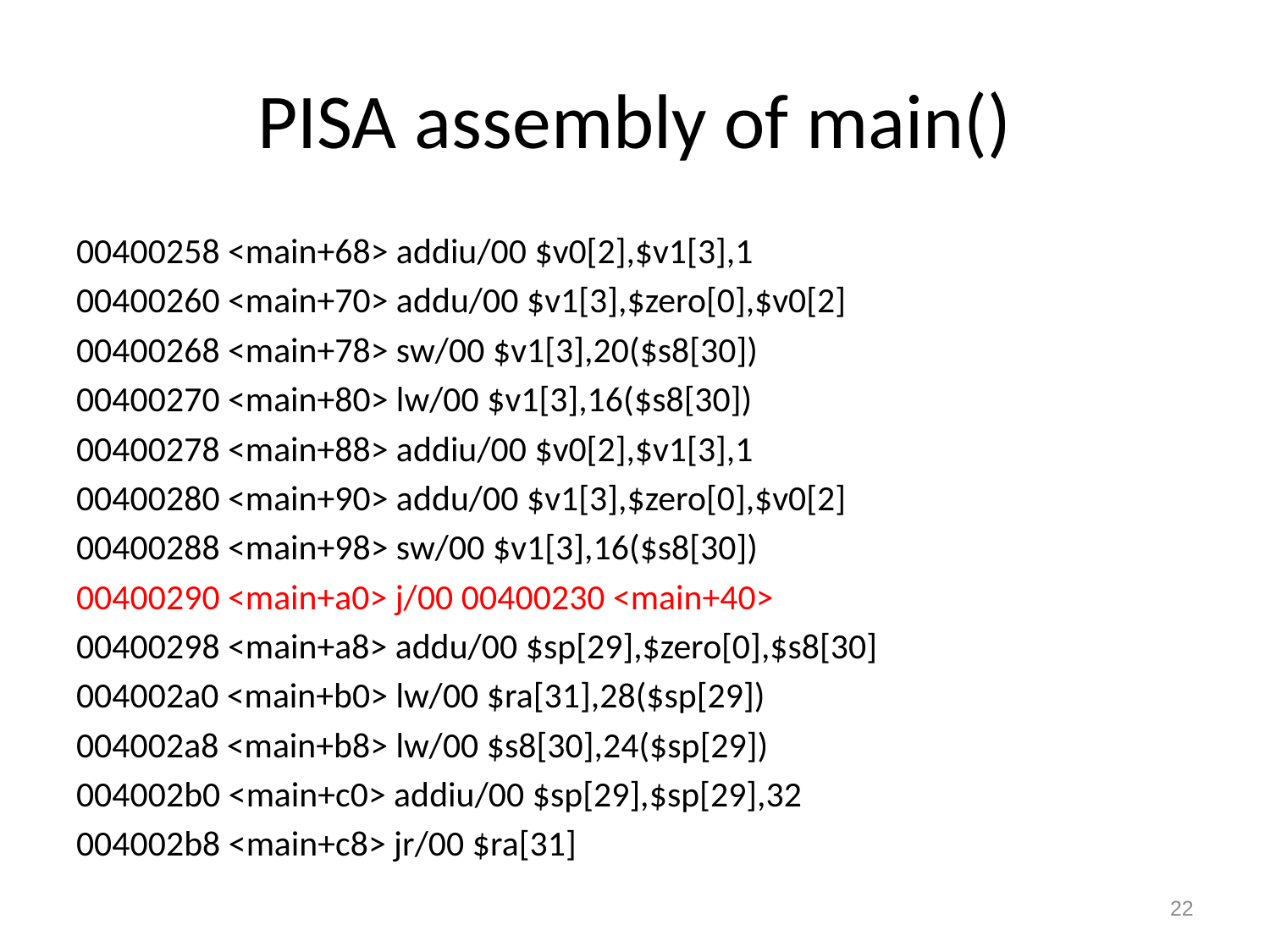

# PISA assembly of main()
00400258 <main+68> addiu/00 $v0[2],$v1[3],1
00400260 <main+70> addu/00 $v1[3],$zero[0],$v0[2]
00400268 <main+78> sw/00 $v1[3],20($s8[30])
00400270 <main+80> lw/00 $v1[3],16($s8[30])
00400278 <main+88> addiu/00 $v0[2],$v1[3],1
00400280 <main+90> addu/00 $v1[3],$zero[0],$v0[2]
00400288 <main+98> sw/00 $v1[3],16($s8[30])
00400290 <main+a0> j/00 00400230 <main+40>
00400298 <main+a8> addu/00 $sp[29],$zero[0],$s8[30]
004002a0 <main+b0> lw/00 $ra[31],28($sp[29])
004002a8 <main+b8> lw/00 $s8[30],24($sp[29])
004002b0 <main+c0> addiu/00 $sp[29],$sp[29],32
004002b8 <main+c8> jr/00 $ra[31]

22